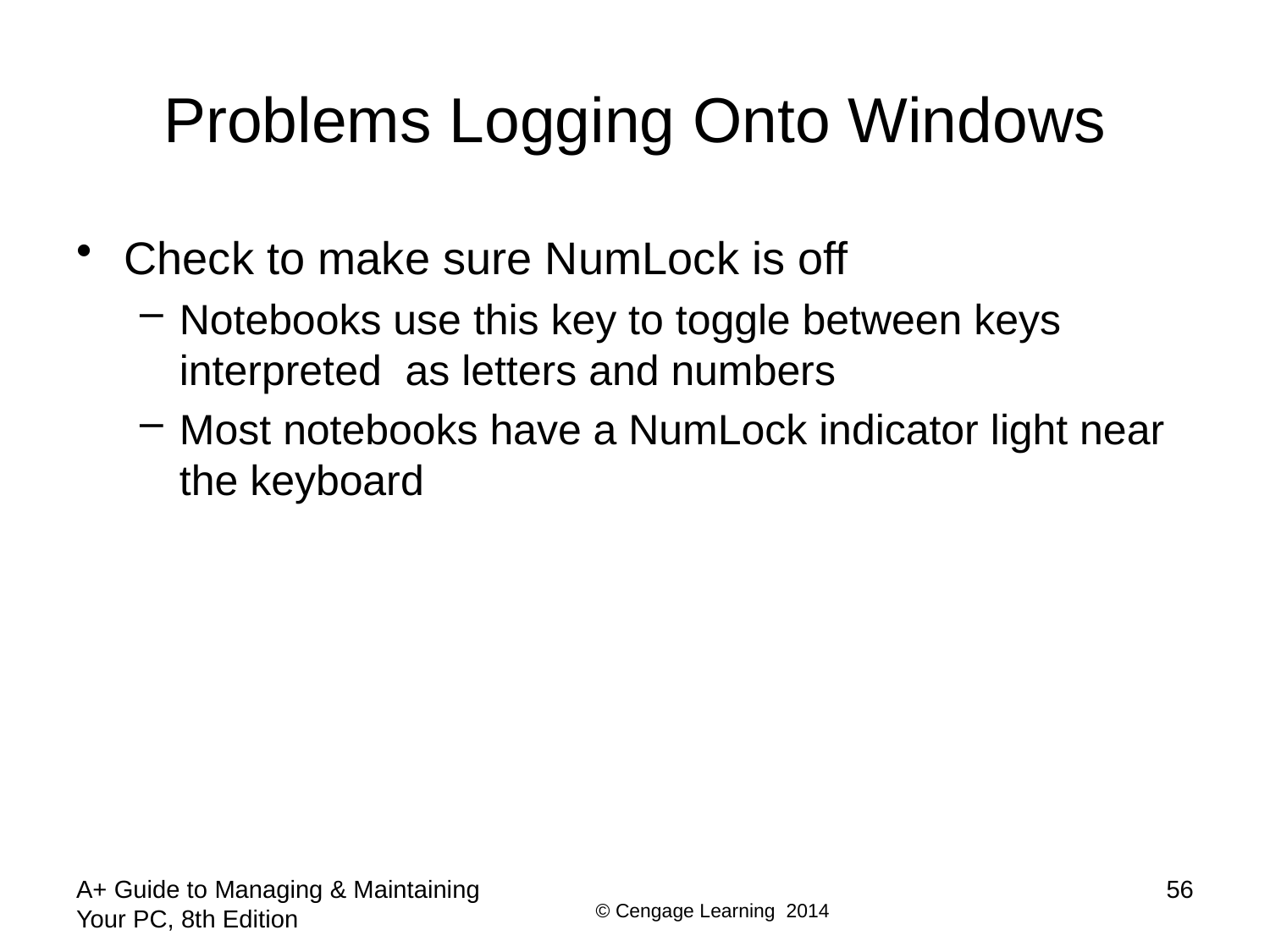

# Problems Logging Onto Windows
Check to make sure NumLock is off
Notebooks use this key to toggle between keys interpreted  as letters and numbers
Most notebooks have a NumLock indicator light near the keyboard
A+ Guide to Managing & Maintaining Your PC, 8th Edition
56